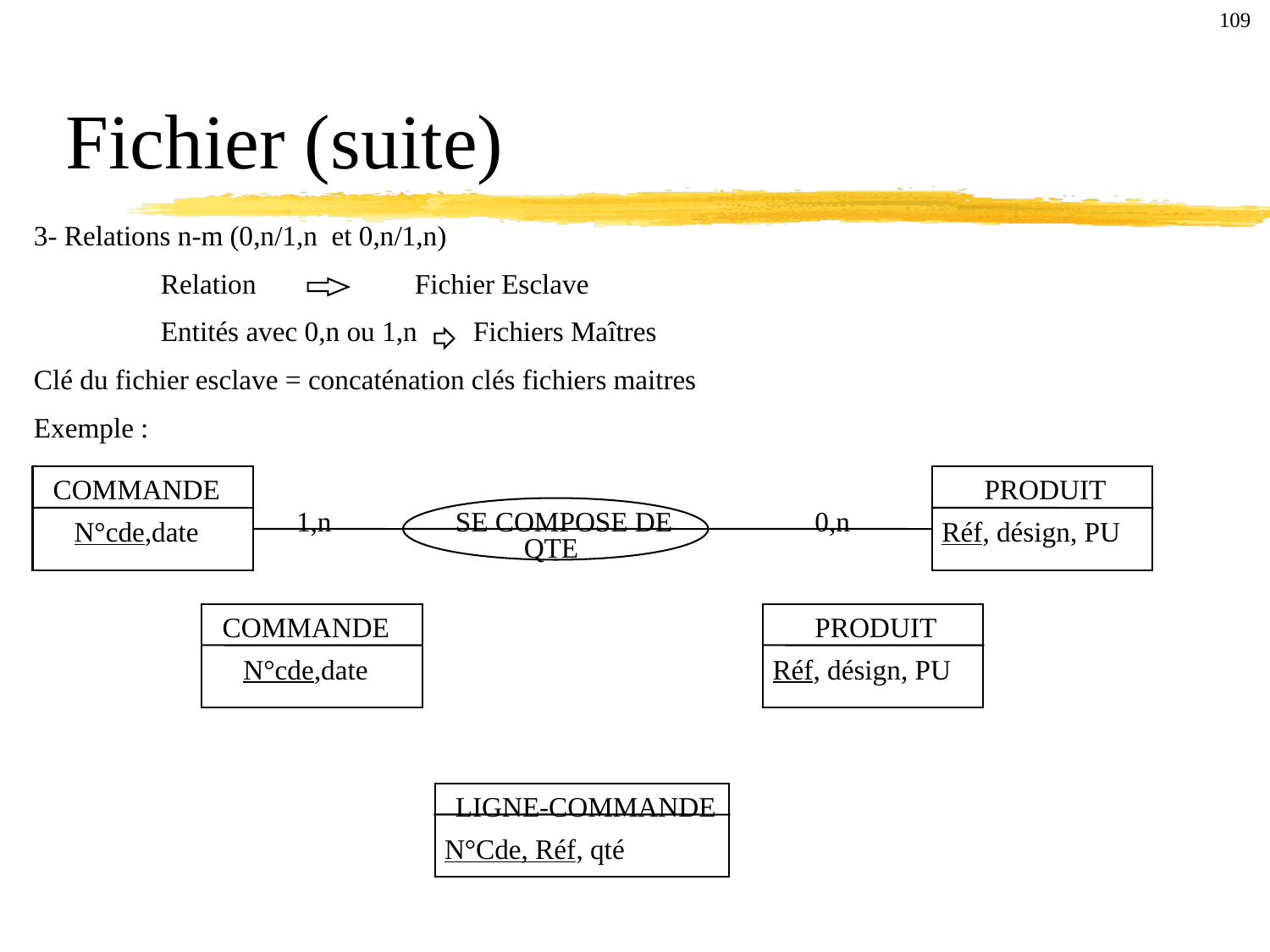

109
Fichier (suite)
3- Relations n-m (0,n/1,n  et 0,n/1,n)
	Relation 		Fichier Esclave
	Entités avec 0,n ou 1,n        Fichiers Maîtres
Clé du fichier esclave = concaténation clés fichiers maitres
Exemple :

COMMANDE
PRODUIT

1,n
SE COMPOSE DE
0,n

N°cde,date
Réf, désign, PU

QTE

COMMANDE
PRODUIT

N°cde,date
Réf, désign, PU

LIGNE-COMMANDE

N°Cde, Réf, qté